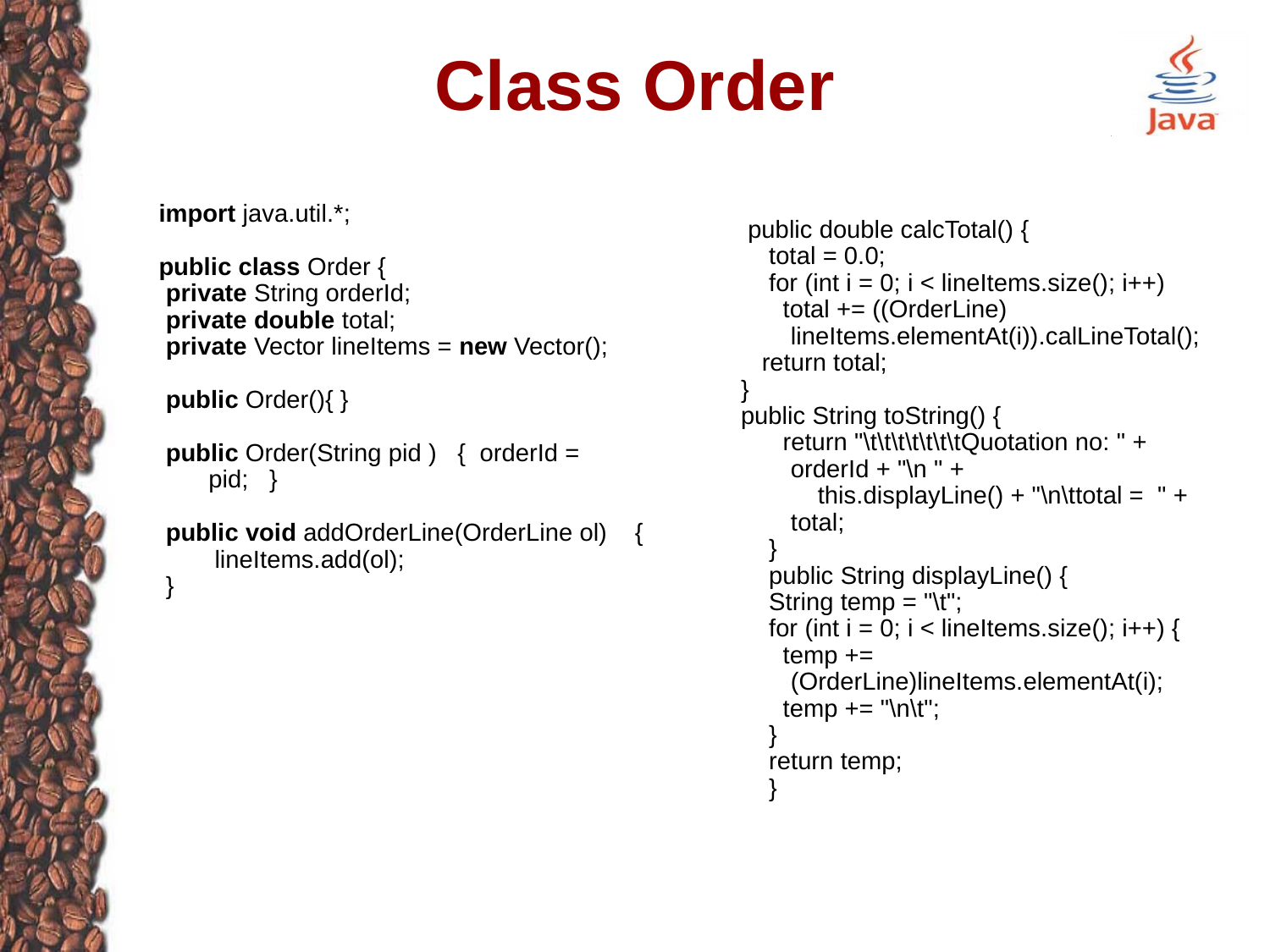

# Class Order

 public double calcTotal() {
    total = 0.0;
    for (int i = 0; i < lineItems.size(); i++)
      total += ((OrderLine) lineItems.elementAt(i)).calLineTotal();
   return total;
}
public String toString() {
      return "\t\t\t\t\t\t\tQuotation no: " + orderId + "\n " +
           this.displayLine() + "\n\ttotal =  " + total;
    }
    public String displayLine() {
    String temp = "\t";
    for (int i = 0; i < lineItems.size(); i++) {
      temp += (OrderLine)lineItems.elementAt(i);
      temp += "\n\t";
    }
    return temp;
    }

import java.util.*;

public class Order {
 private String orderId;
 private double total;
 private Vector lineItems = new Vector();

 public Order(){ }

 public Order(String pid )   {  orderId = pid;   }

 public void addOrderLine(OrderLine ol)    {
        lineItems.add(ol);
 }